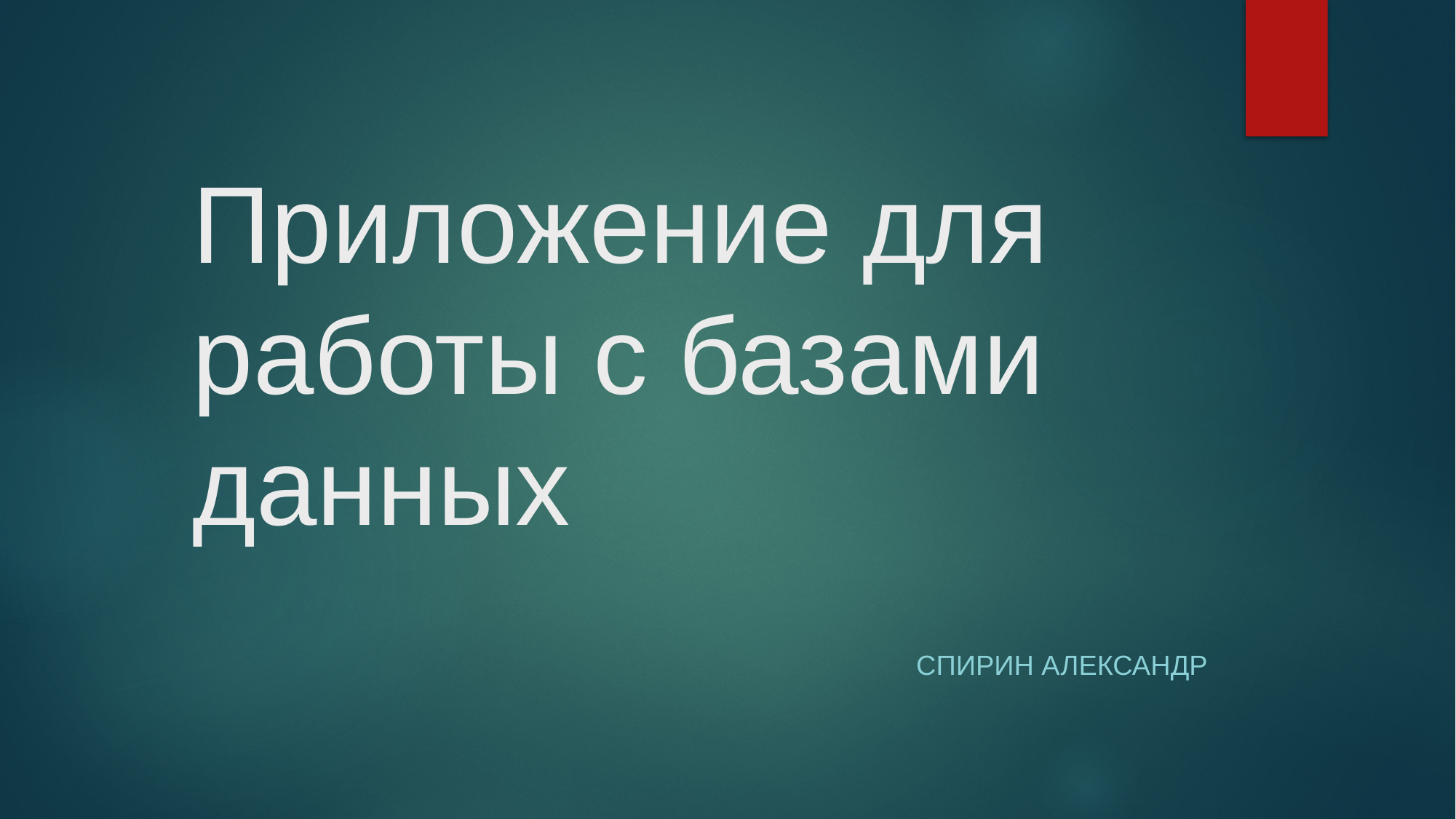

# Приложение для работы с базами данных
Спирин Александр